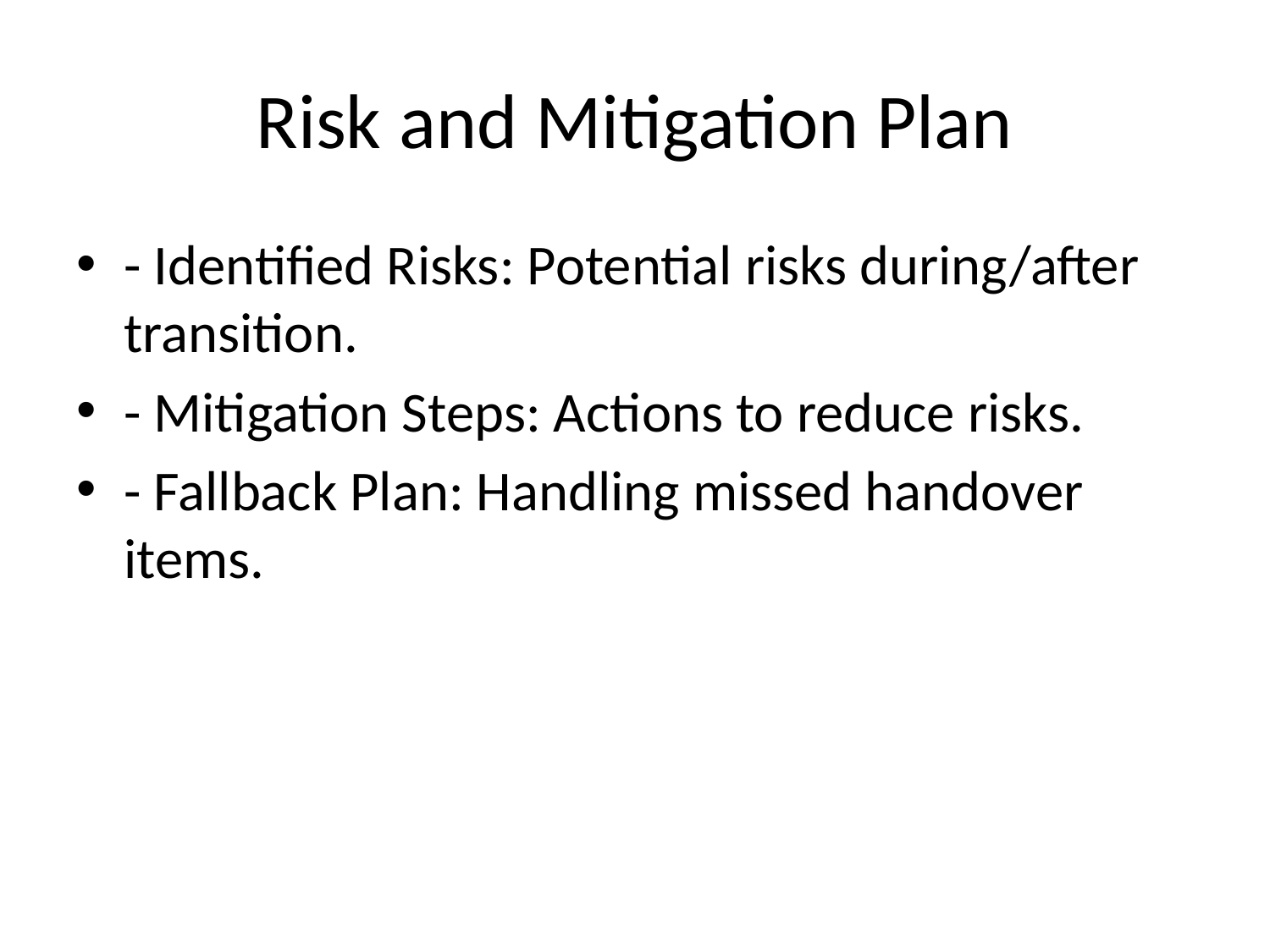

# Risk and Mitigation Plan
- Identified Risks: Potential risks during/after transition.
- Mitigation Steps: Actions to reduce risks.
- Fallback Plan: Handling missed handover items.